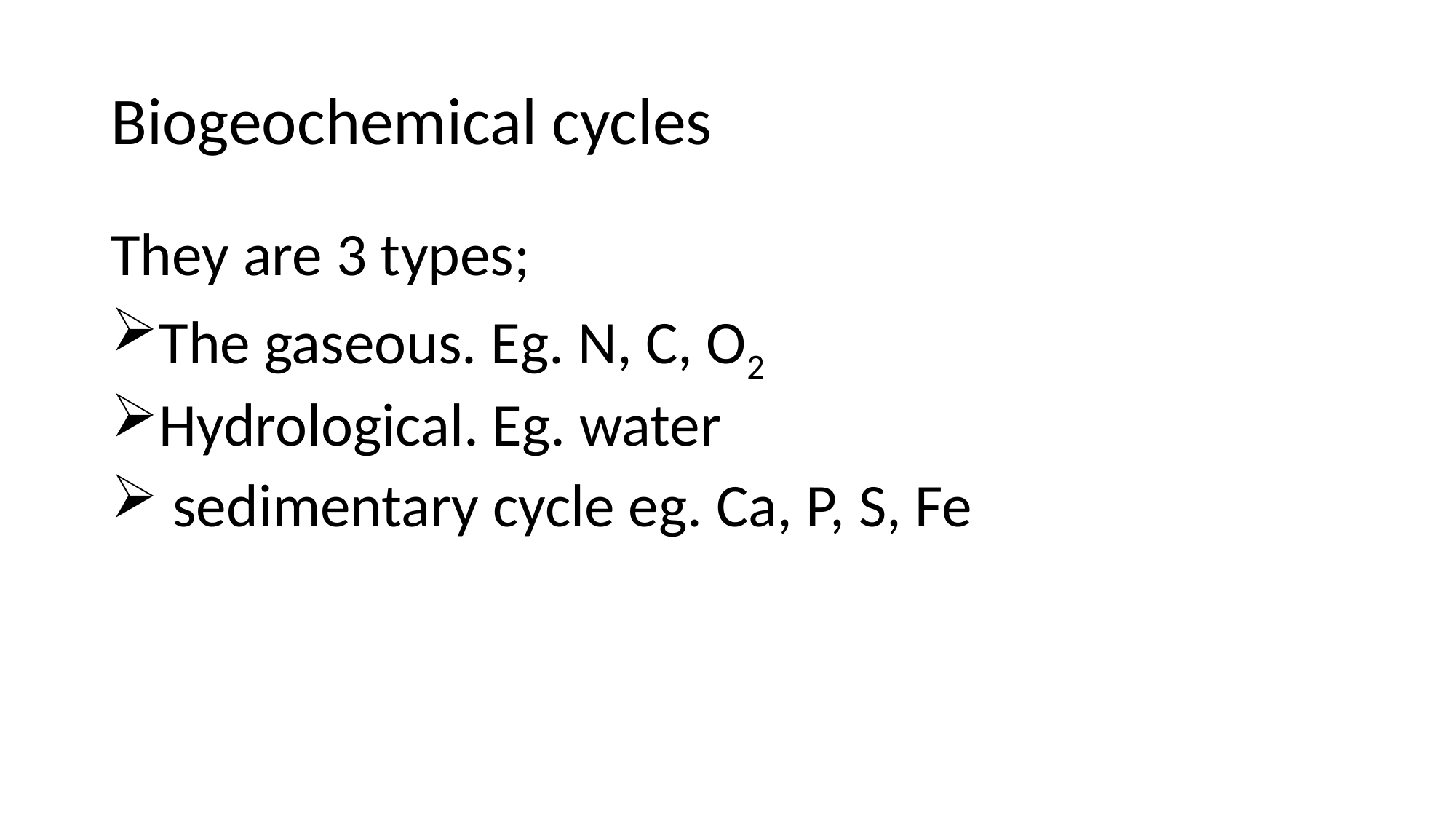

# Biogeochemical cycles
They are 3 types;
The gaseous. Eg. N, C, O2
Hydrological. Eg. water
 sedimentary cycle eg. Ca, P, S, Fe